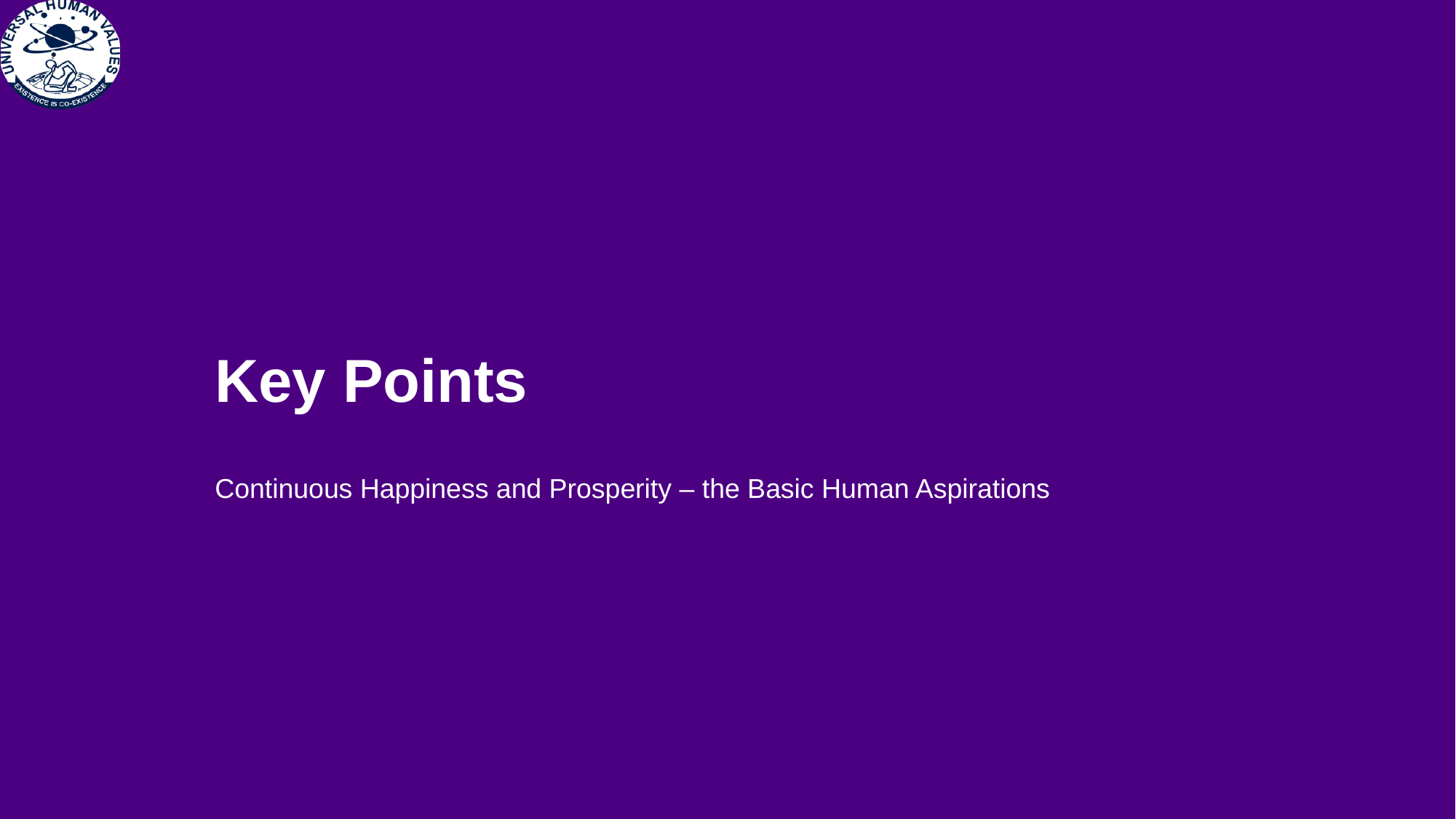

# Key Points
Continuous Happiness and Prosperity – the Basic Human Aspirations